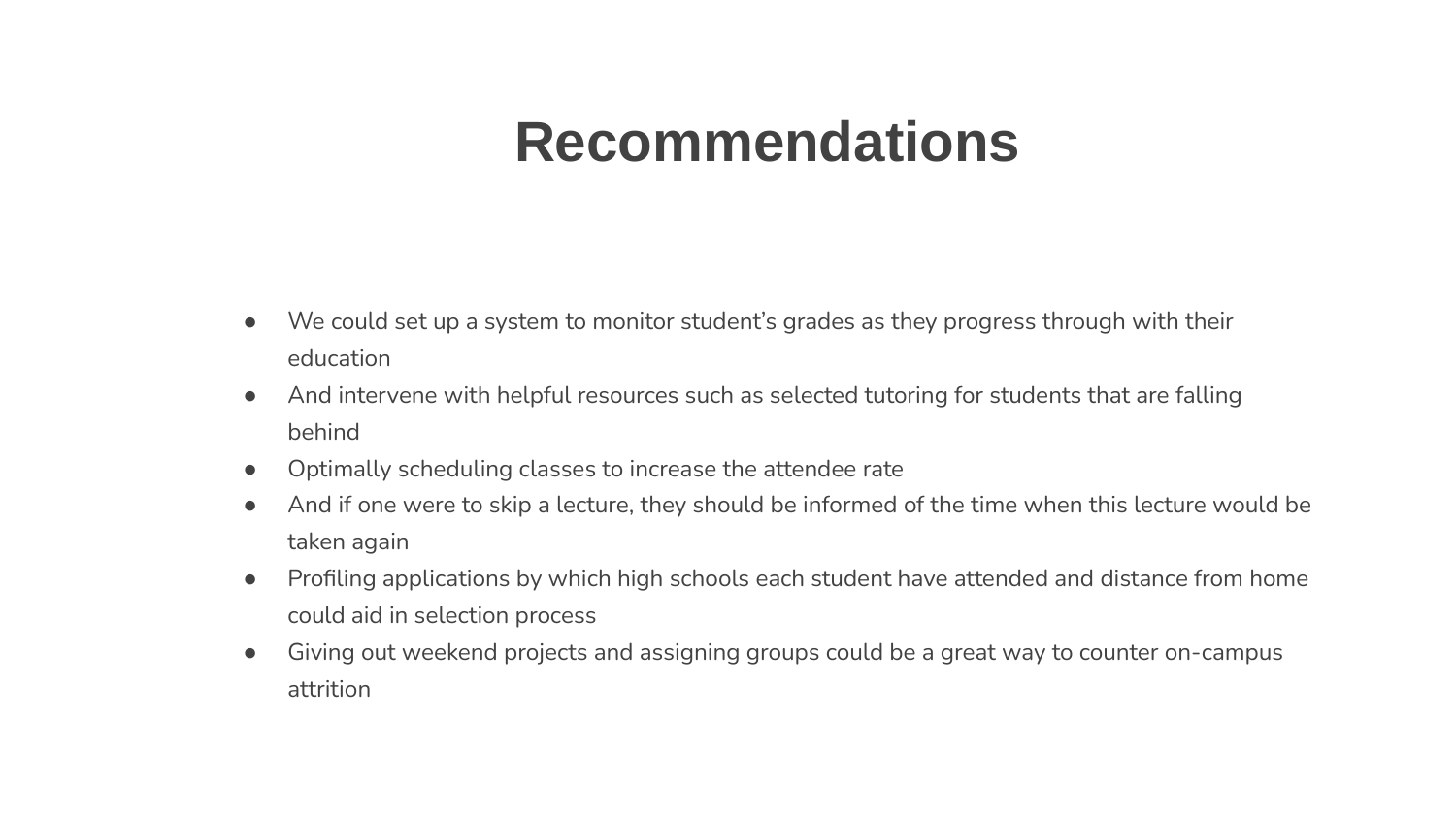

Recommendations
We could set up a system to monitor student’s grades as they progress through with their education
And intervene with helpful resources such as selected tutoring for students that are falling behind
Optimally scheduling classes to increase the attendee rate
And if one were to skip a lecture, they should be informed of the time when this lecture would be taken again
Profiling applications by which high schools each student have attended and distance from home could aid in selection process
Giving out weekend projects and assigning groups could be a great way to counter on-campus attrition